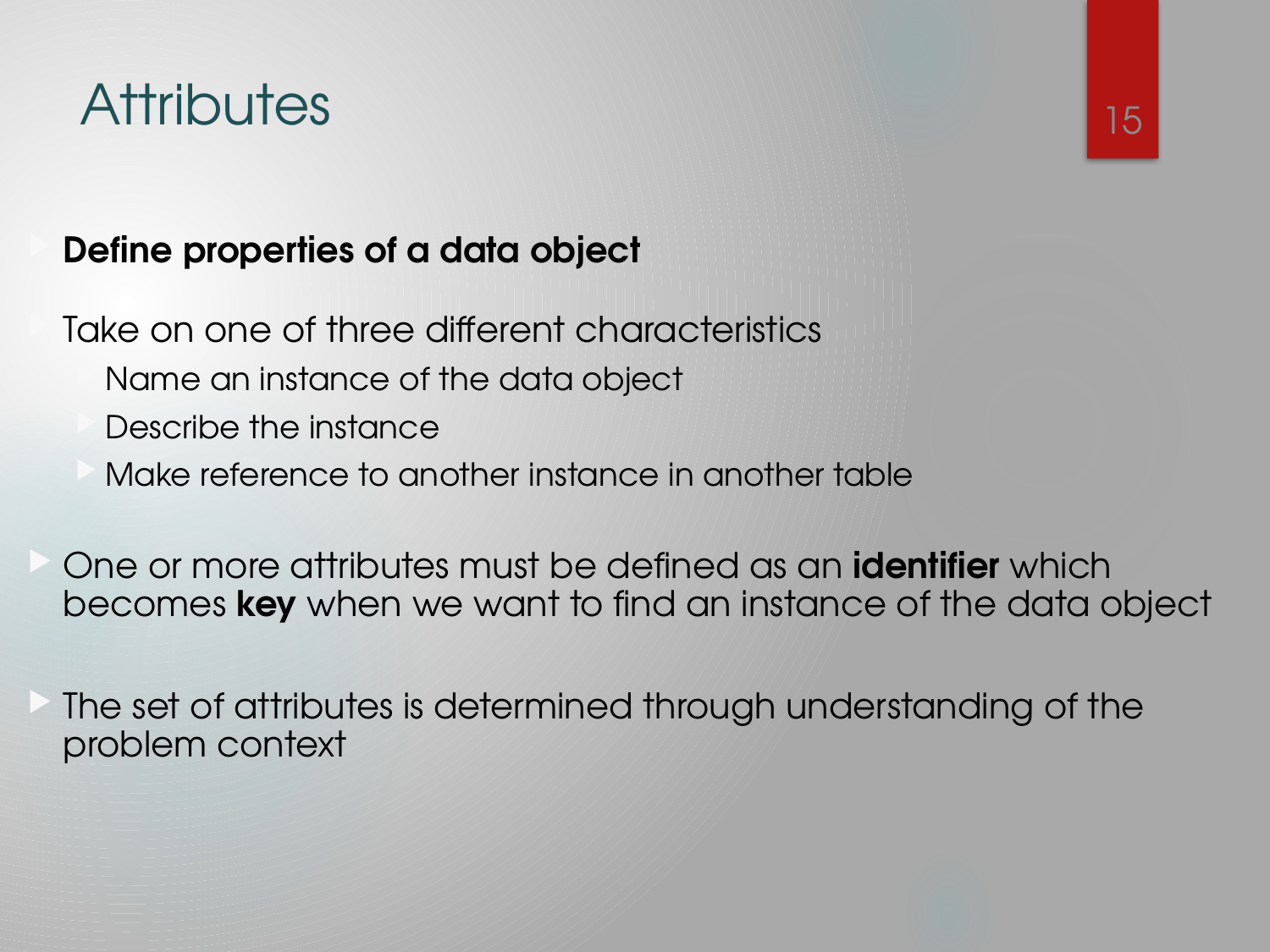

15
# Attributes
Define properties of a data object

Take on one of three different characteristics
Name an instance of the data object
Describe the instance
Make reference to another instance in another table

One or more attributes must be defined as an identifier which becomes key when we want to find an instance of the data object

The set of attributes is determined through understanding of the problem context